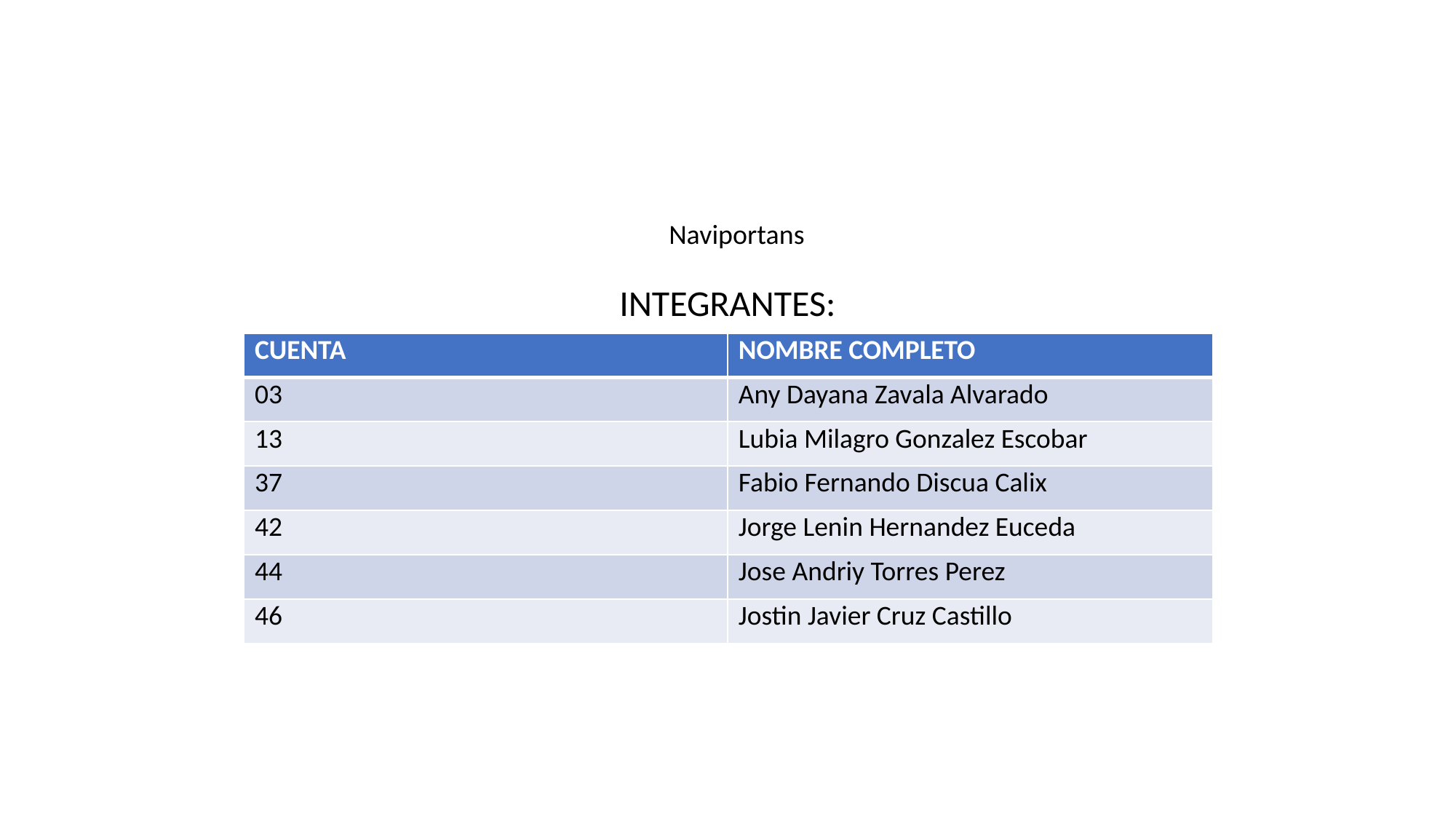

# Naviportans
INTEGRANTES:

| CUENTA | NOMBRE COMPLETO |
| --- | --- |
| 03 | Any Dayana Zavala Alvarado |
| 13 | Lubia Milagro Gonzalez Escobar |
| 37 | Fabio Fernando Discua Calix |
| 42 | Jorge Lenin Hernandez Euceda |
| 44 | Jose Andriy Torres Perez |
| 46 | Jostin Javier Cruz Castillo |